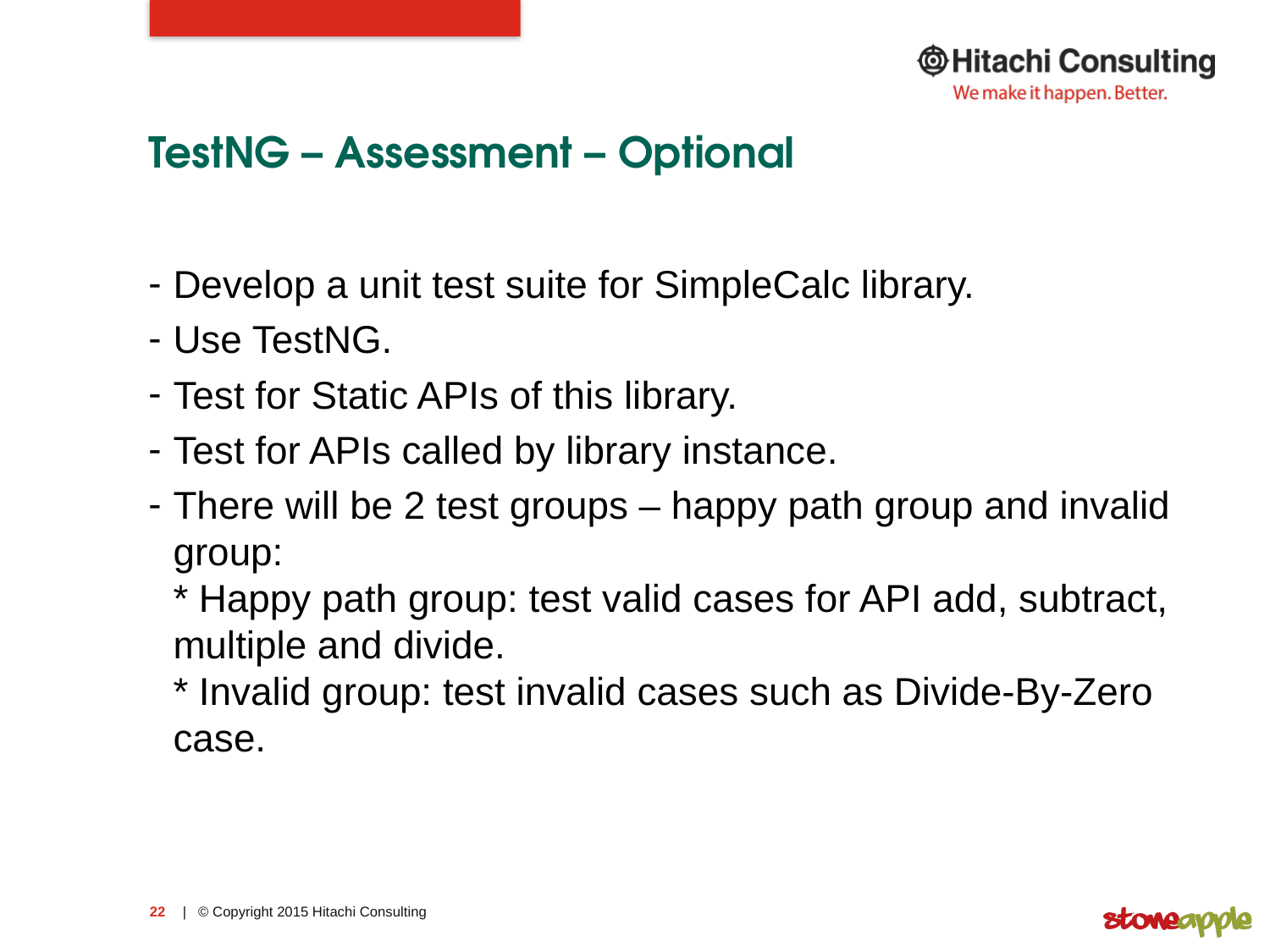

# TestNG – Assessment – Optional

Develop a unit test suite for SimpleCalc library.
Use TestNG.
Test for Static APIs of this library.
Test for APIs called by library instance.
There will be 2 test groups – happy path group and invalid group:
* Happy path group: test valid cases for API add, subtract, multiple and divide.
* Invalid group: test invalid cases such as Divide-By-Zero case.